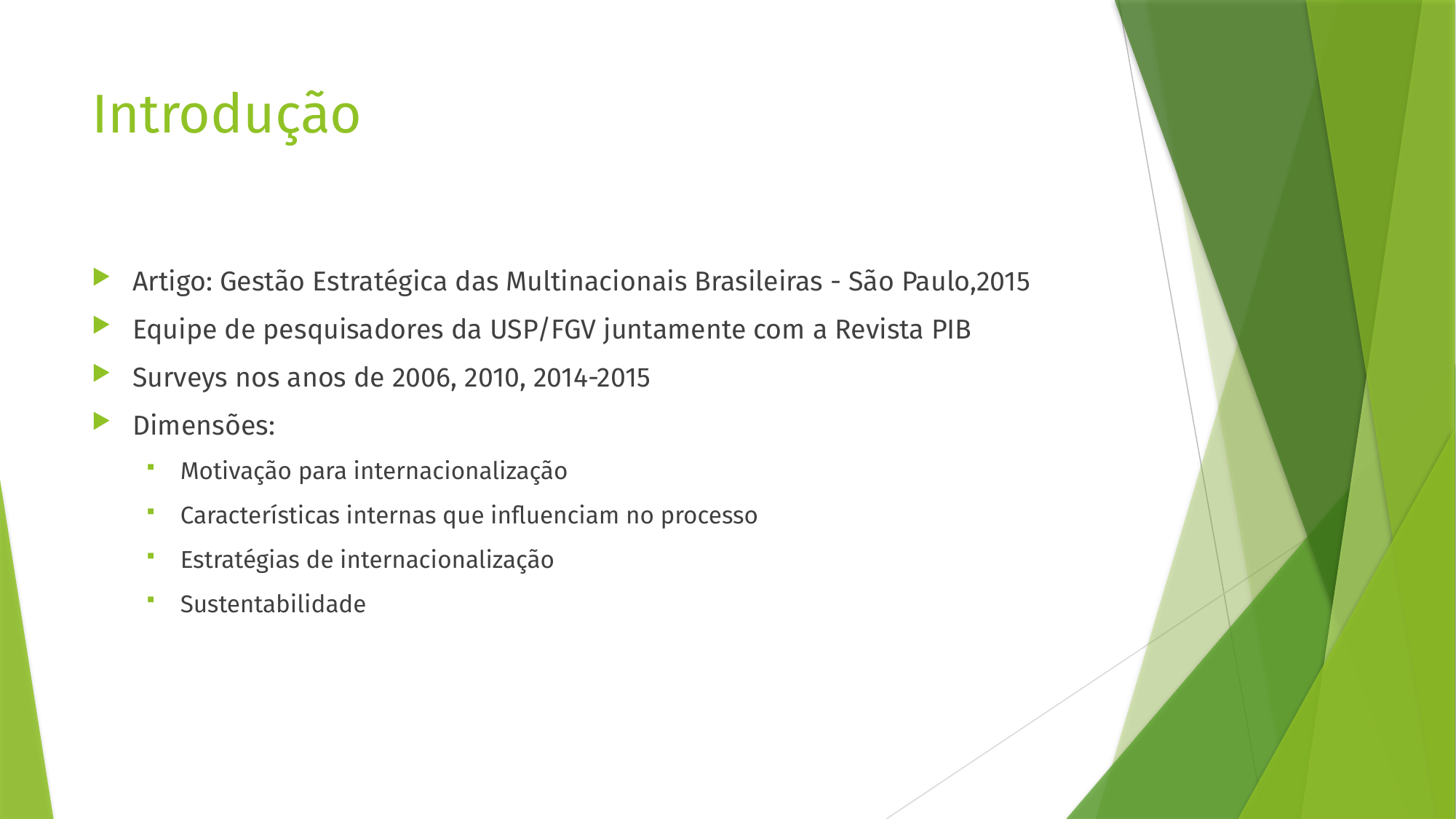

# Introdução
Artigo: Gestão Estratégica das Multinacionais Brasileiras - São Paulo,2015
Equipe de pesquisadores da USP/FGV juntamente com a Revista PIB
Surveys nos anos de 2006, 2010, 2014-2015
Dimensões:
Motivação para internacionalização
Características internas que influenciam no processo
Estratégias de internacionalização
Sustentabilidade